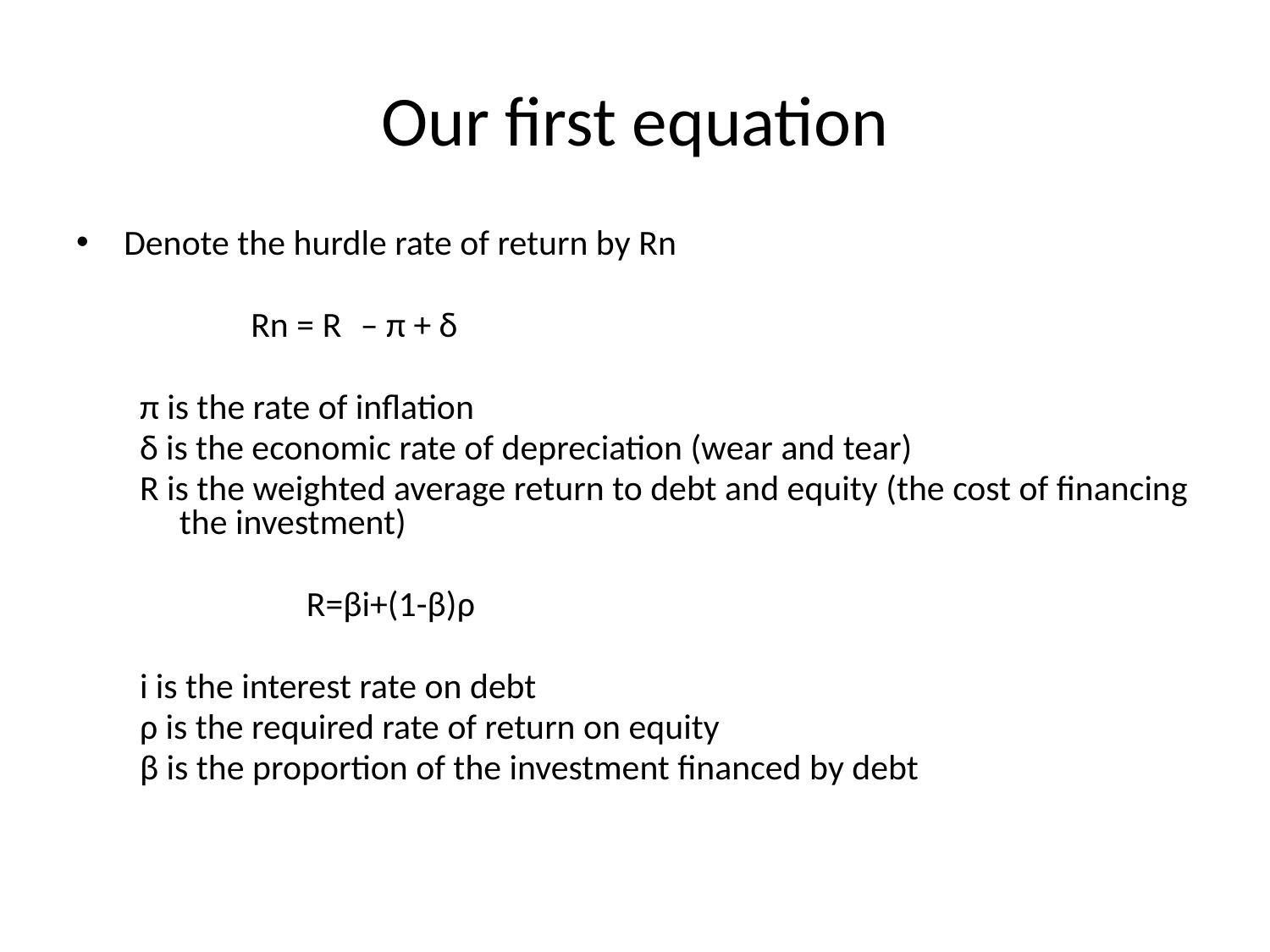

# Our first equation
Denote the hurdle rate of return by Rn

	 	Rn = Rf – π + δ

π is the rate of inflation
δ is the economic rate of depreciation (wear and tear)
R is the weighted average return to debt and equity (the cost of financing the investment)

		R=βi+(1-β)ρ

i is the interest rate on debt
ρ is the required rate of return on equity
β is the proportion of the investment financed by debt